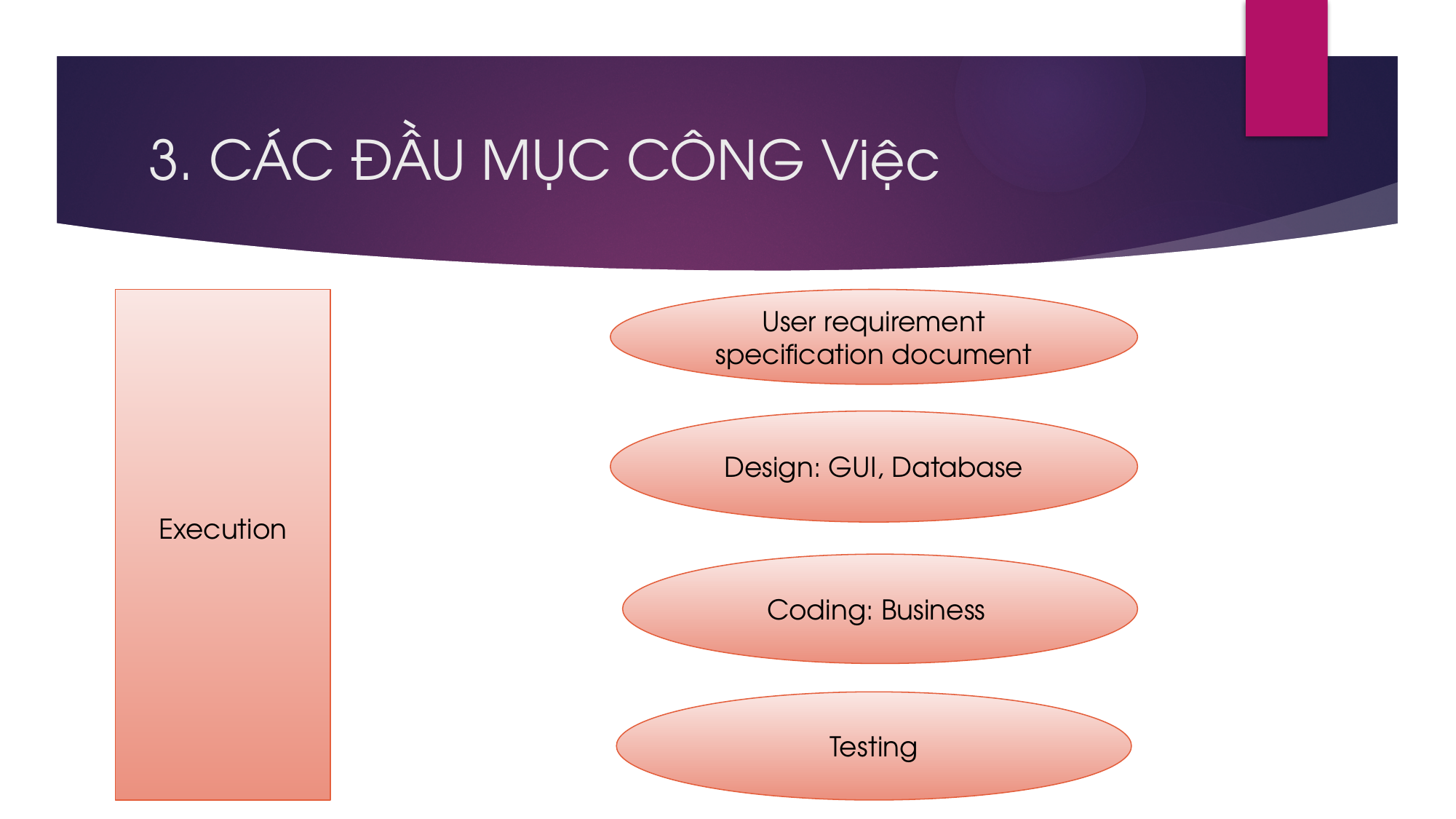

# 3. CÁC ĐẦU MỤC CÔNG Việc
Execution

User requirement specification document
Design: GUI, Database
Coding: Business
Testing